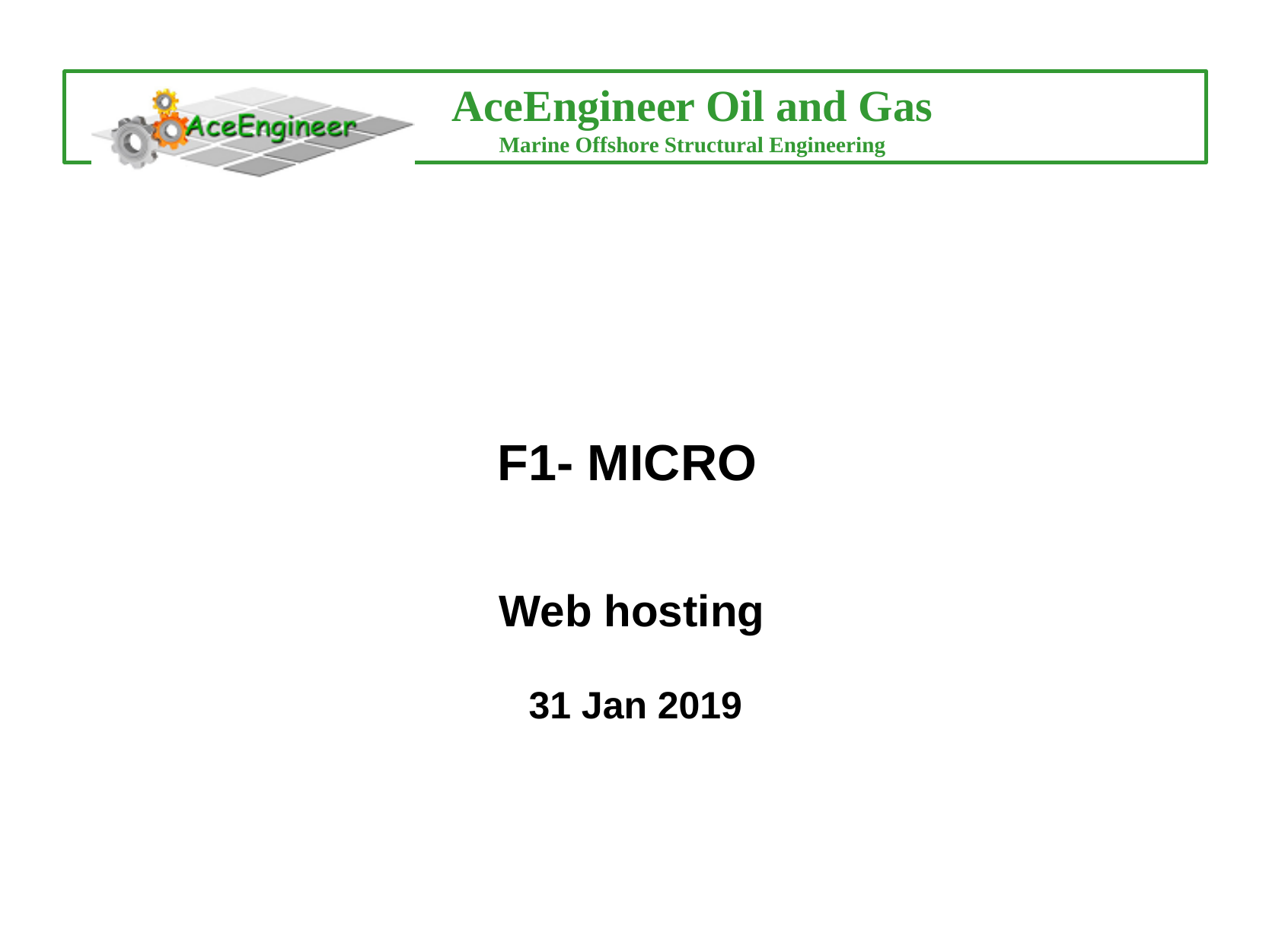

F1- MICRO
Web hosting
31 Jan 2019